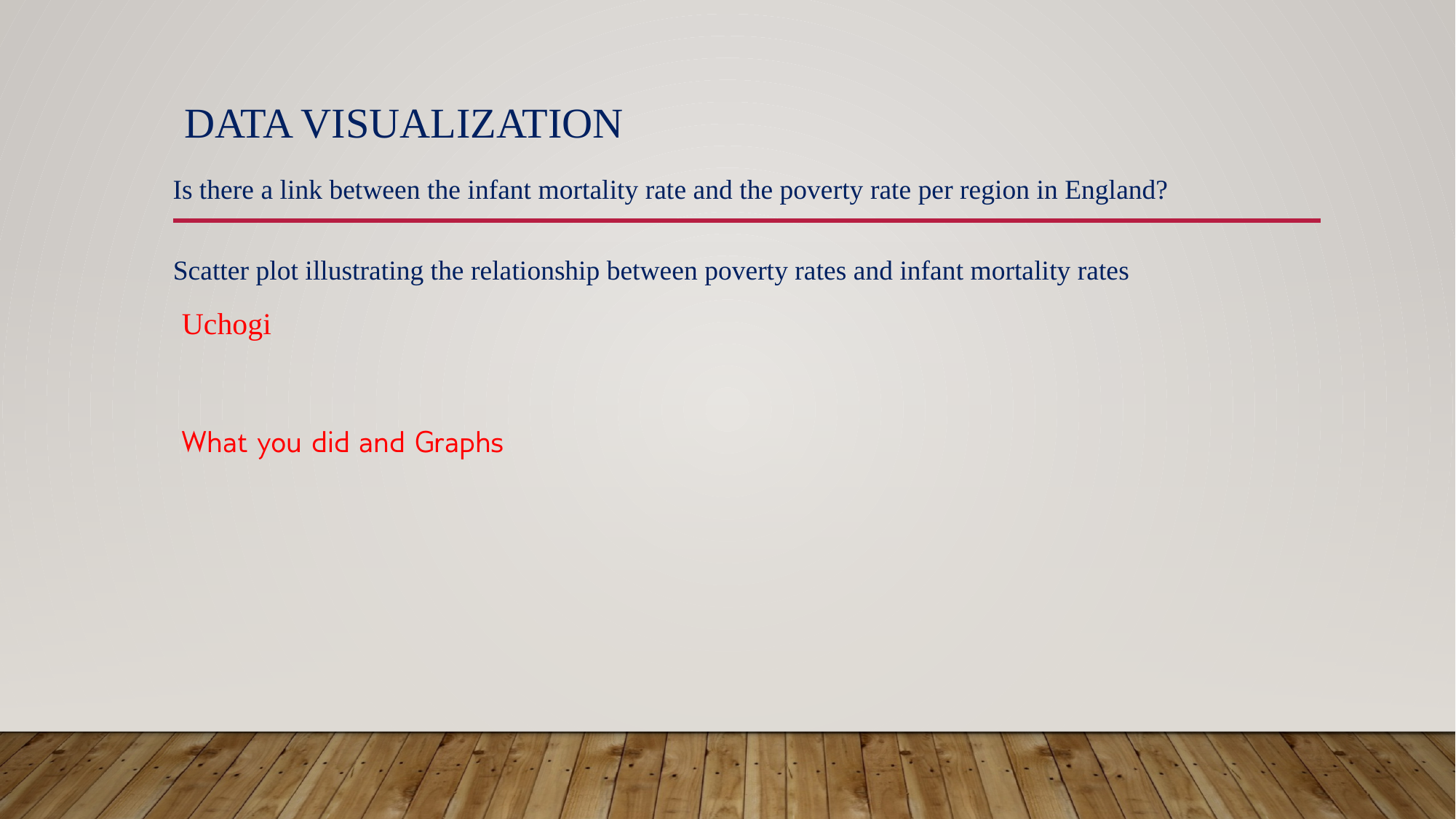

# Data visualization
Is there a link between the infant mortality rate and the poverty rate per region in England?
Scatter plot illustrating the relationship between poverty rates and infant mortality rates

Uchogi

What you did and Graphs